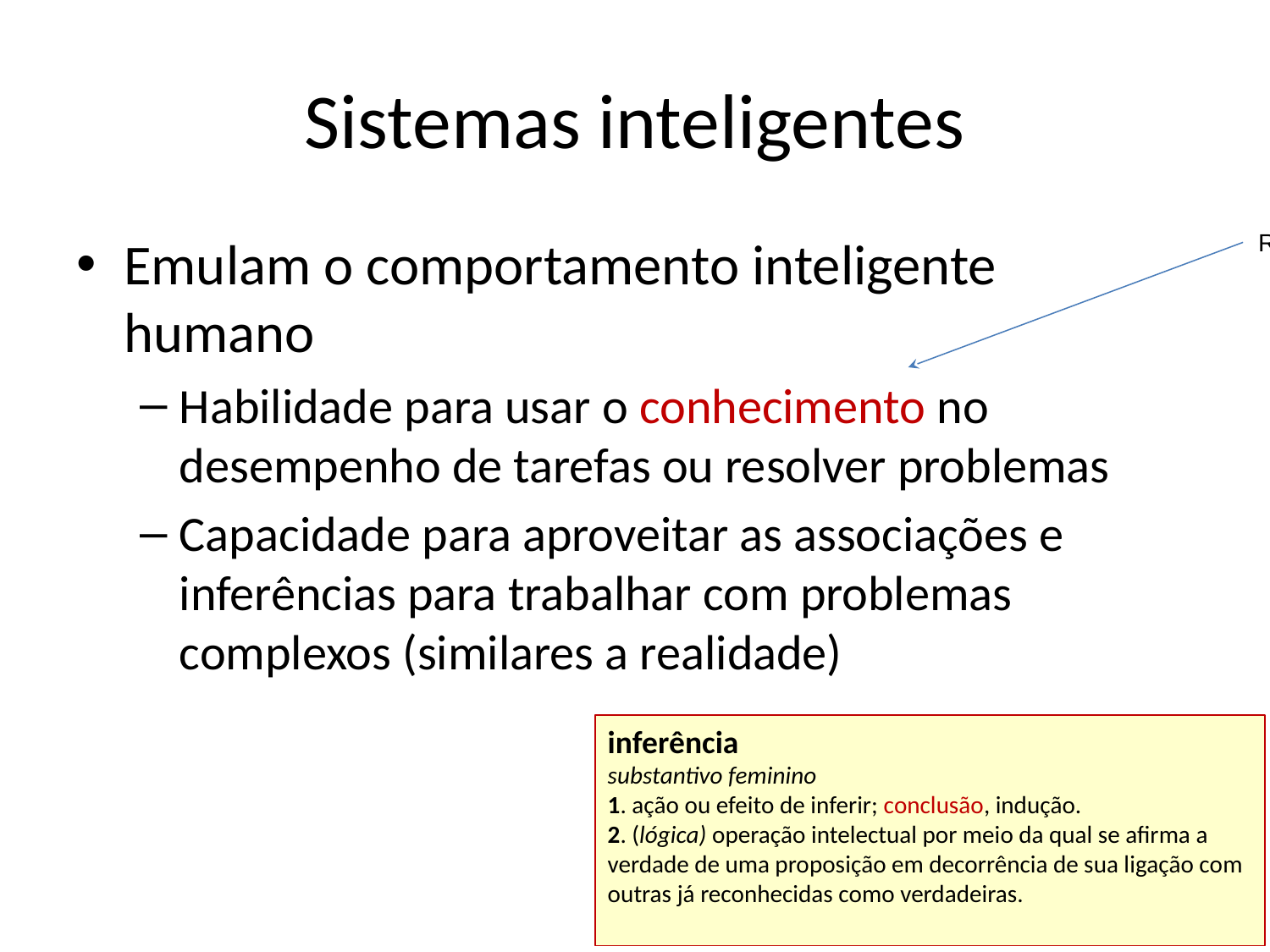

# Sistemas inteligentes
Repertório
Emulam o comportamento inteligente humano
Habilidade para usar o conhecimento no desempenho de tarefas ou resolver problemas
Capacidade para aproveitar as associações e inferências para trabalhar com problemas complexos (similares a realidade)

T=0
Obtenção do 1º modelo

Altera o futuro

= modelo desatualizado

! Obter novo modelo
inferência
substantivo feminino
1. ação ou efeito de inferir; conclusão, indução.
2. (lógica) operação intelectual por meio da qual se afirma a verdade de uma proposição em decorrência de sua ligação com outras já reconhecidas como verdadeiras.